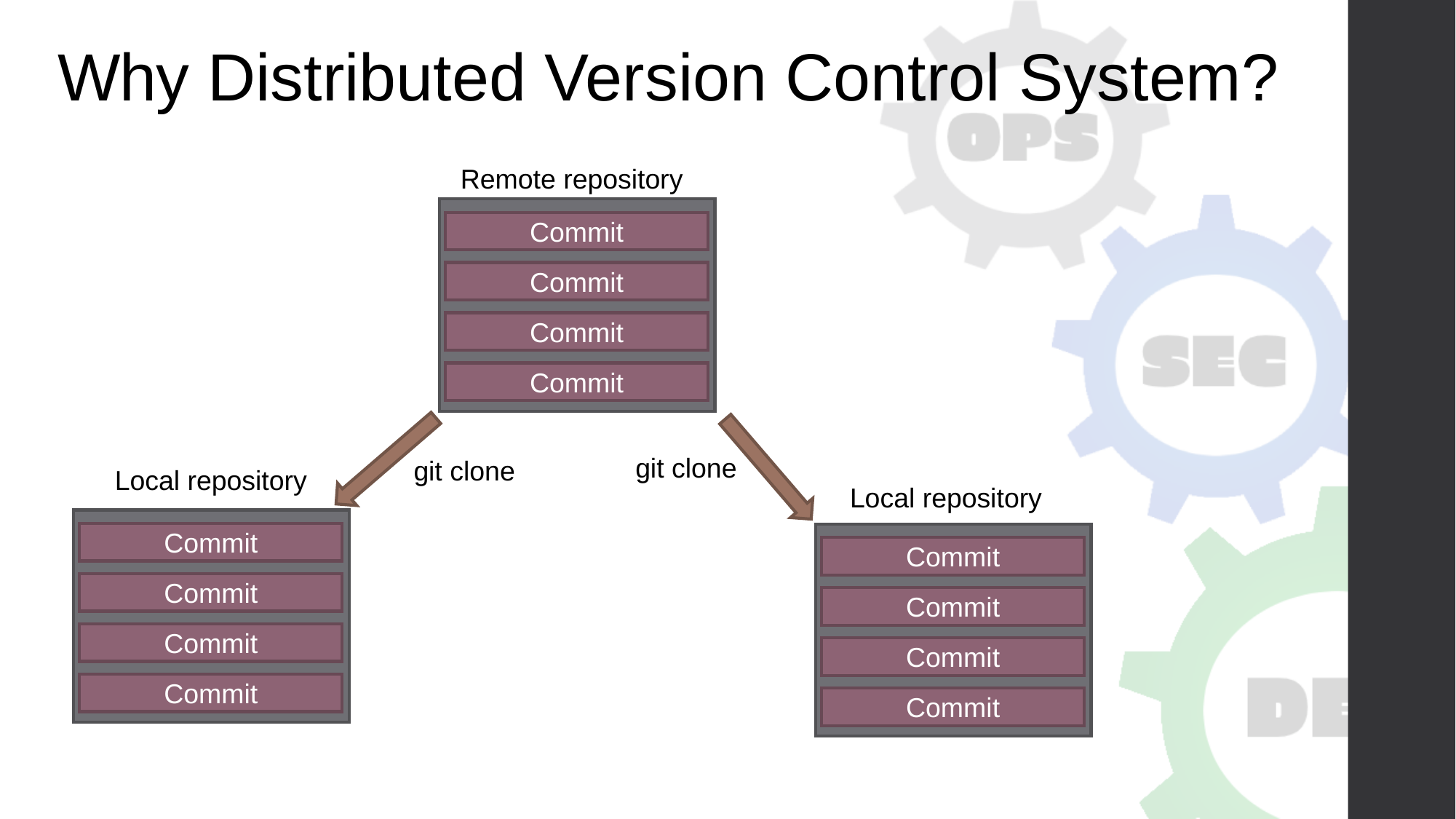

# Why Distributed Version Control System?
Remote repository

Commit
Commit
Commit
Commit
git clone

git clone

Local repository
Local repository

Commit
Commit
Commit
Commit

Commit
Commit
Commit
Commit